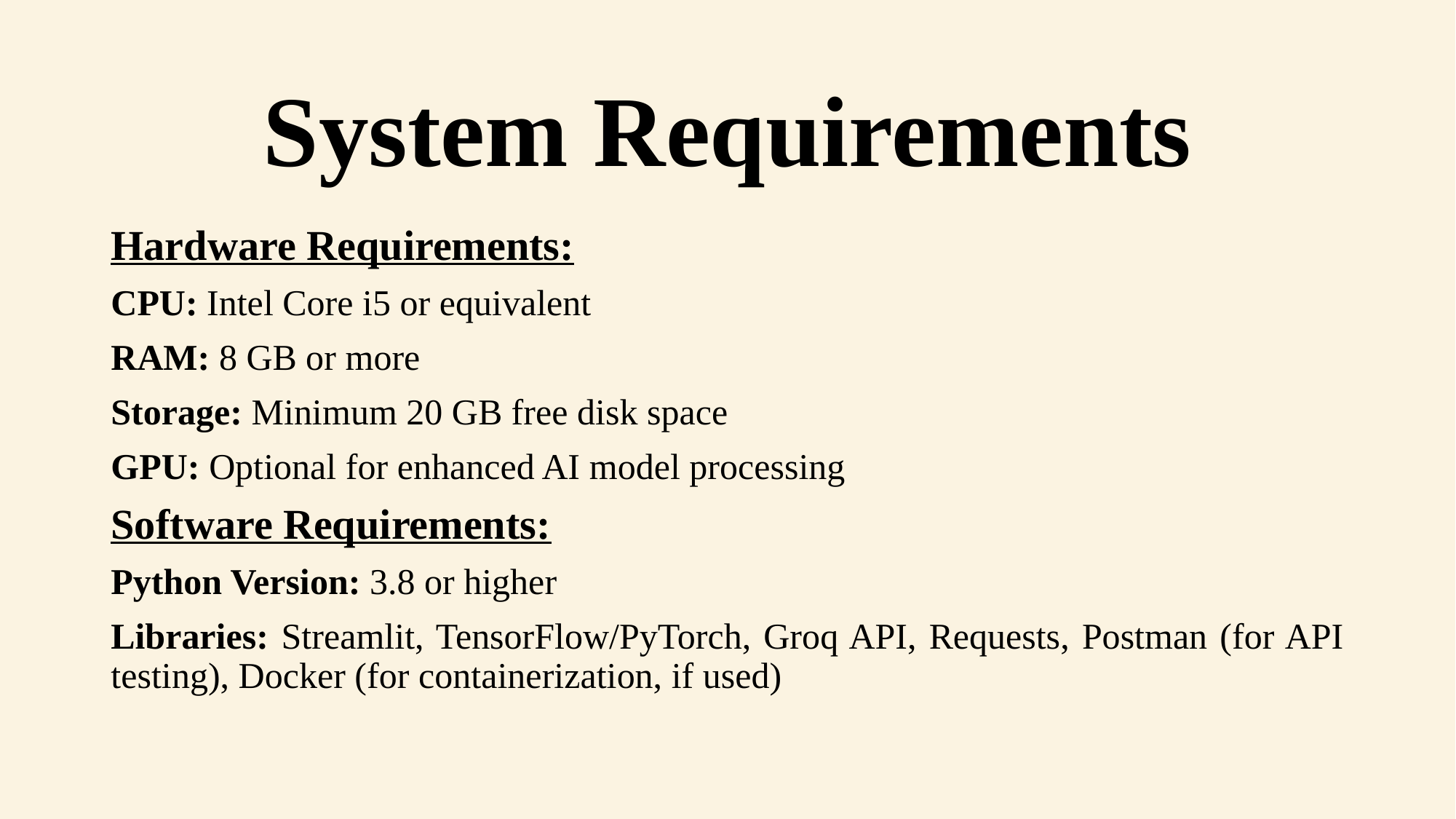

# System Requirements
Hardware Requirements:
CPU: Intel Core i5 or equivalent
RAM: 8 GB or more
Storage: Minimum 20 GB free disk space
GPU: Optional for enhanced AI model processing
Software Requirements:
Python Version: 3.8 or higher
Libraries: Streamlit, TensorFlow/PyTorch, Groq API, Requests, Postman (for API testing), Docker (for containerization, if used)